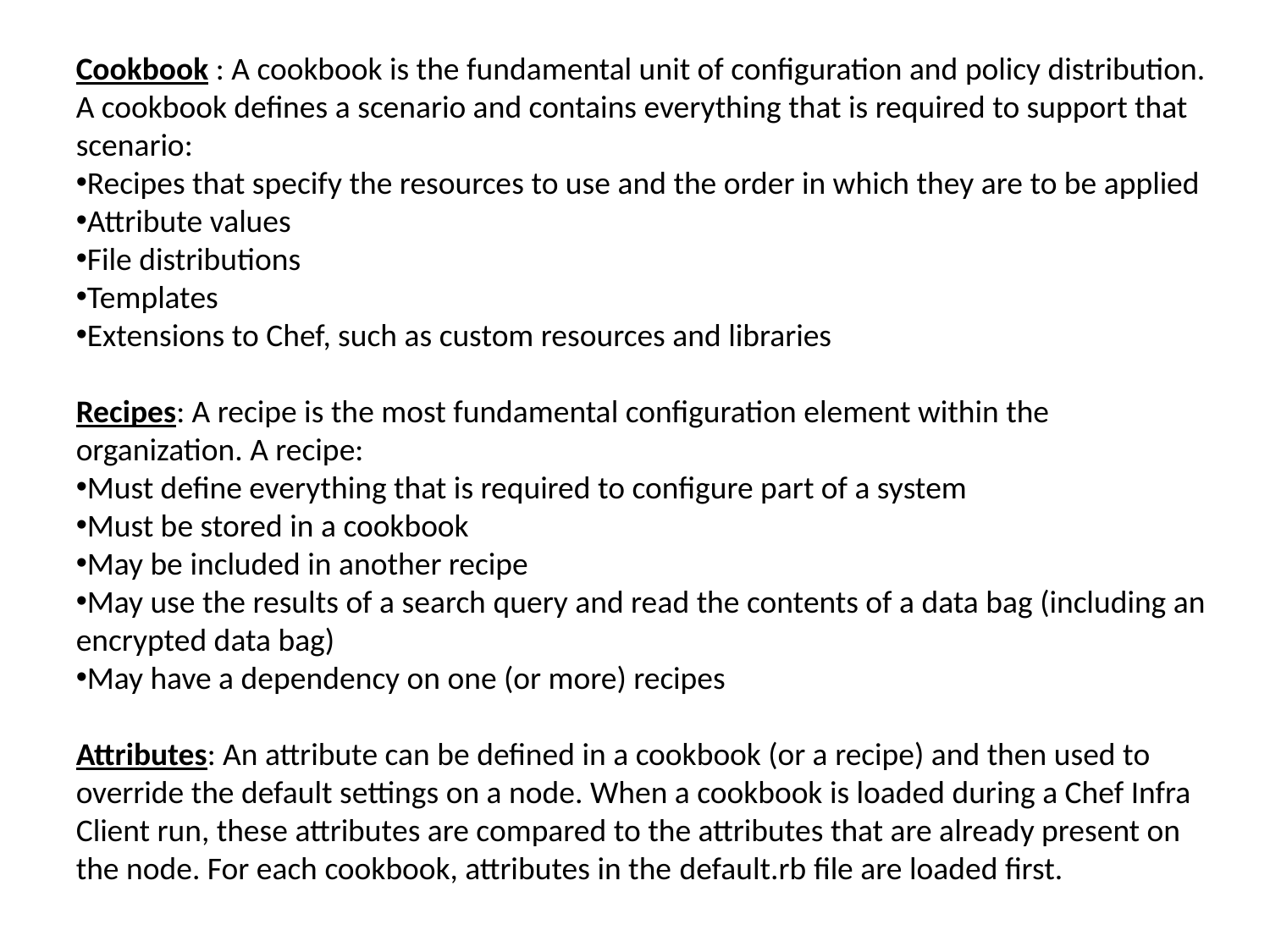

Cookbook : A cookbook is the fundamental unit of configuration and policy distribution. A cookbook defines a scenario and contains everything that is required to support that scenario:
Recipes that specify the resources to use and the order in which they are to be applied
Attribute values
File distributions
Templates
Extensions to Chef, such as custom resources and libraries

Recipes: A recipe is the most fundamental configuration element within the organization. A recipe:
Must define everything that is required to configure part of a system
Must be stored in a cookbook
May be included in another recipe
May use the results of a search query and read the contents of a data bag (including an encrypted data bag)
May have a dependency on one (or more) recipes

Attributes: An attribute can be defined in a cookbook (or a recipe) and then used to override the default settings on a node. When a cookbook is loaded during a Chef Infra Client run, these attributes are compared to the attributes that are already present on the node. For each cookbook, attributes in the default.rb file are loaded first.